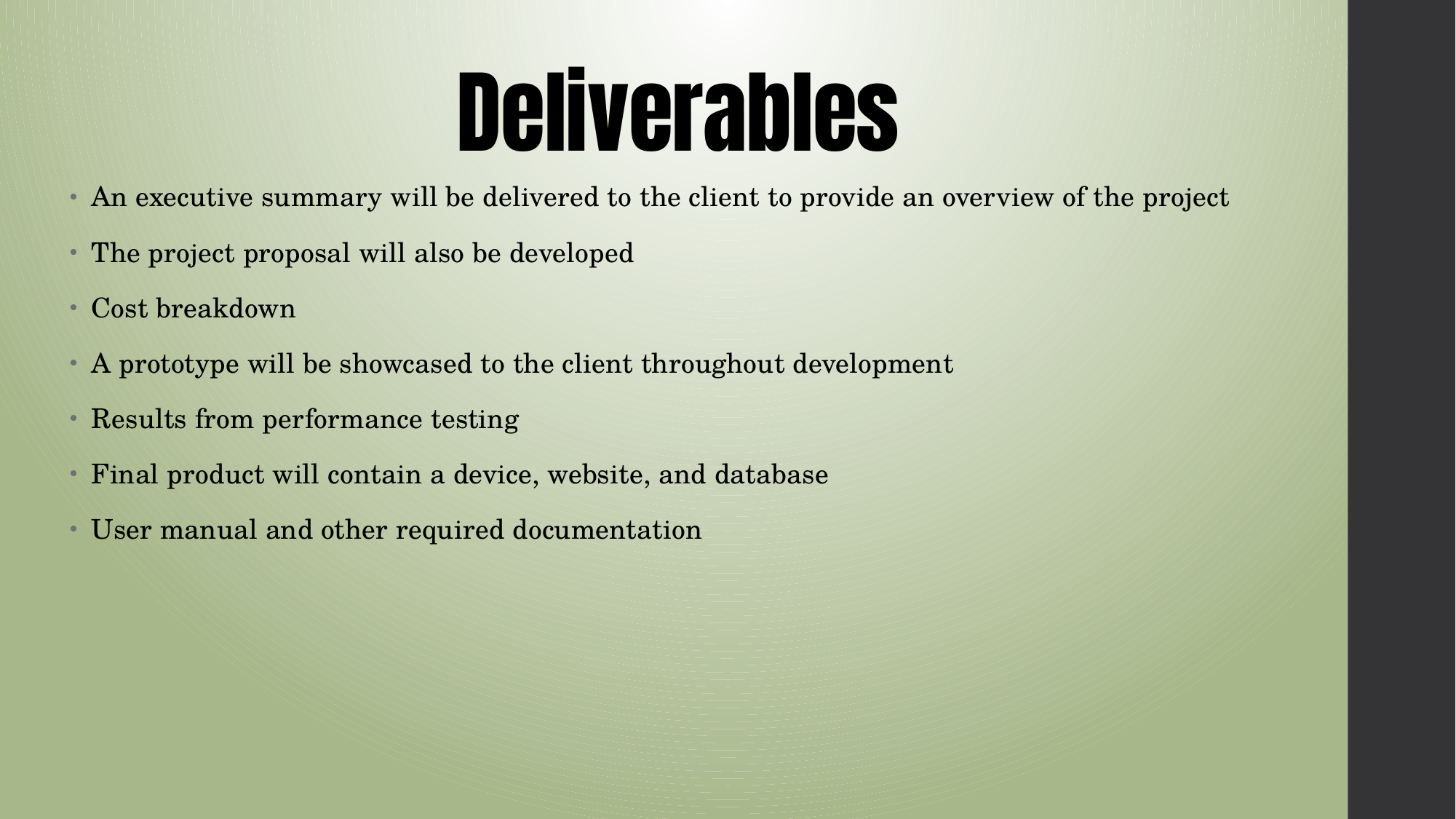

# Deliverables
An executive summary will be delivered to the client to provide an overview of the project
The project proposal will also be developed
Cost breakdown
A prototype will be showcased to the client throughout development
Results from performance testing
Final product will contain a device, website, and database
User manual and other required documentation